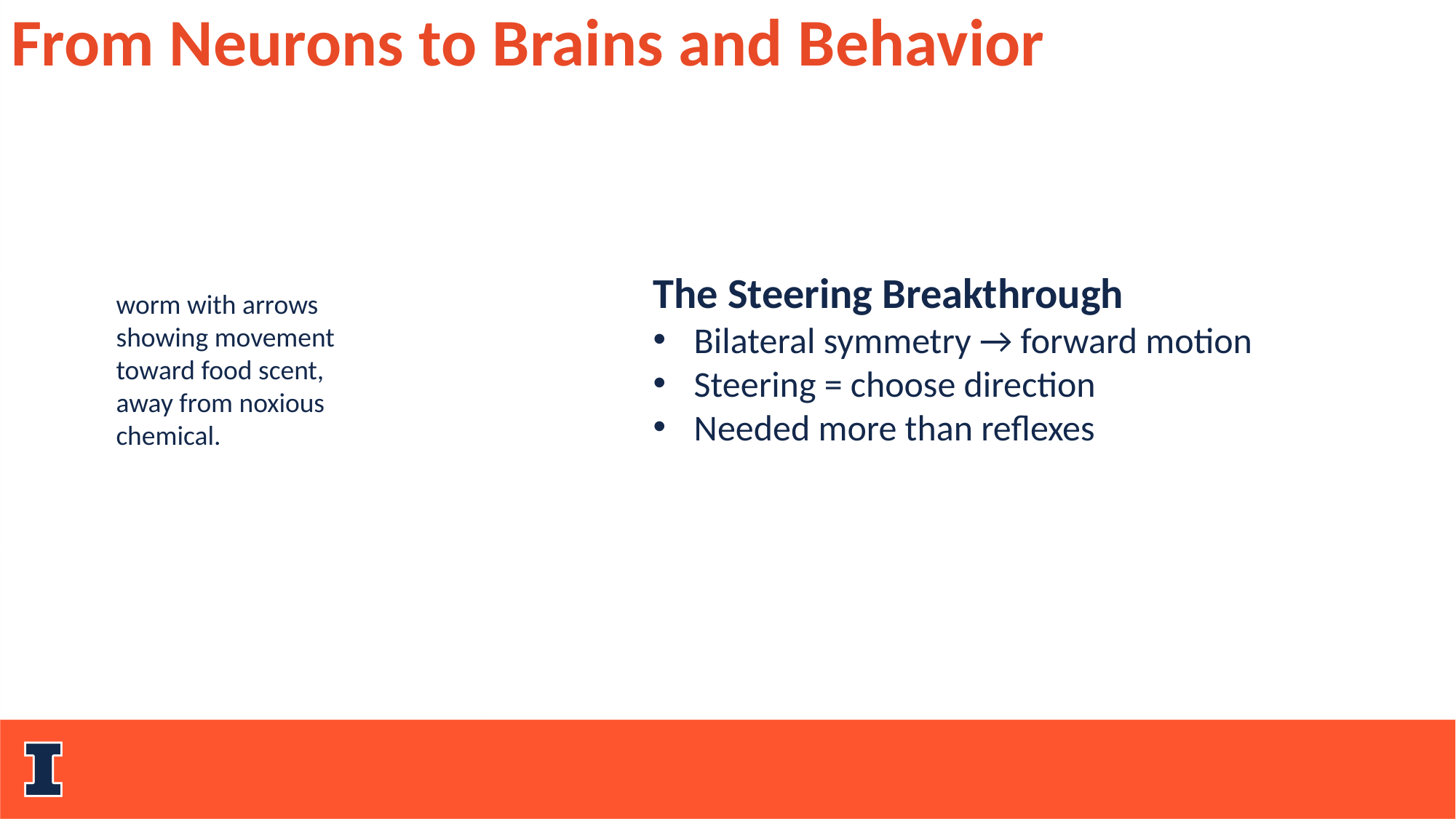

From Neurons to Brains and Behavior
The Steering Breakthrough
Bilateral symmetry → forward motion
Steering = choose direction
Needed more than reflexes

worm with arrows showing movement toward food scent, away from noxious chemical.